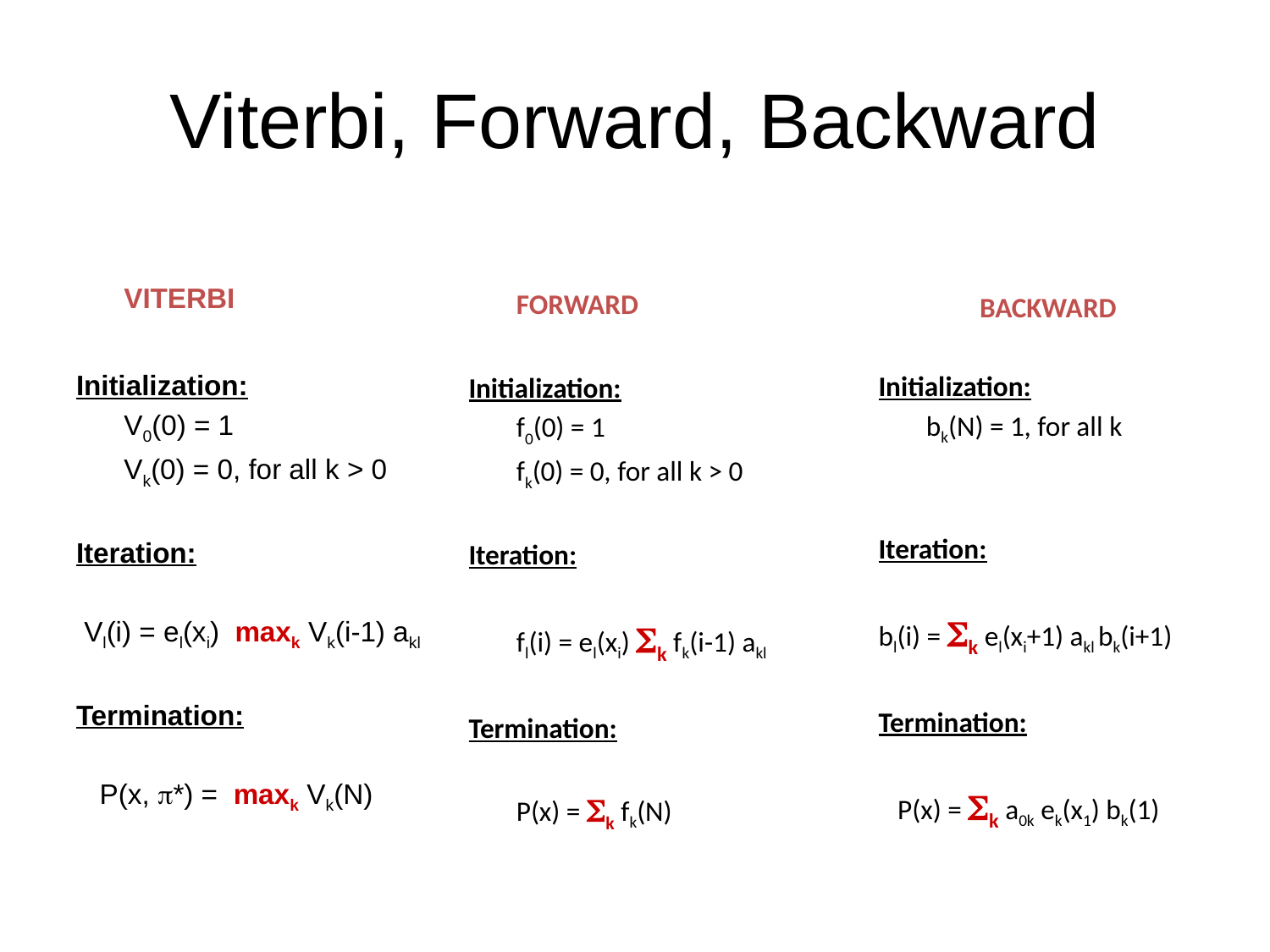

# Viterbi, Forward, Backward
	VITERBI

Initialization:
	V0(0) = 1
	Vk(0) = 0, for all k > 0

Iteration:

 Vl(i) = el(xi)  maxk Vk(i-1) akl

Termination:

   P(x, π*) =  maxk Vk(N)

	FORWARD

Initialization:
	f0(0) = 1
	fk(0) = 0, for all k > 0

Iteration:

	fl(i) = el(xi) Σk fk(i-1) akl

Termination:

	P(x) = Σk fk(N)

BACKWARD

Initialization:
	bk(N) = 1, for all k

Iteration:

bl(i) = Σk el(xi+1) akl bk(i+1)

Termination:

   P(x) = Σk a0k ek(x1) bk(1)